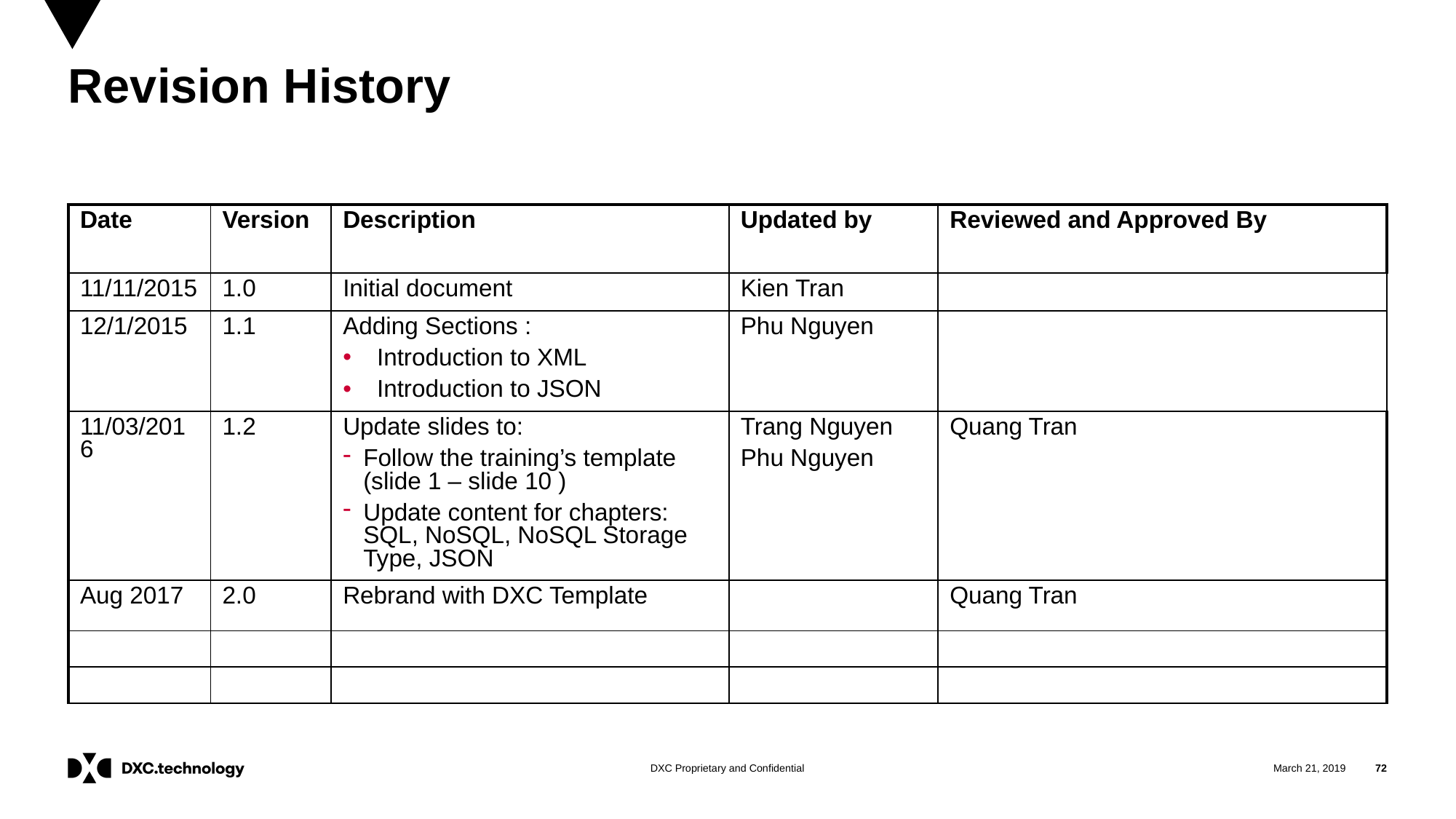

# Revision History
| Date | Version | Description | Updated by | Reviewed and Approved By |
| --- | --- | --- | --- | --- |
| 11/11/2015 | 1.0 | Initial document | Kien Tran |  |
| 12/1/2015 | 1.1 | Adding Sections : Introduction to XML Introduction to JSON | Phu Nguyen |  |
| 11/03/2016 | 1.2 | Update slides to: Follow the training’s template (slide 1 – slide 10 ) Update content for chapters: SQL, NoSQL, NoSQL Storage Type, JSON | Trang Nguyen Phu Nguyen | Quang Tran |
| Aug 2017 | 2.0 | Rebrand with DXC Template |  | Quang Tran |
|  |  |  |  |  |
|  |  |  |  |  |